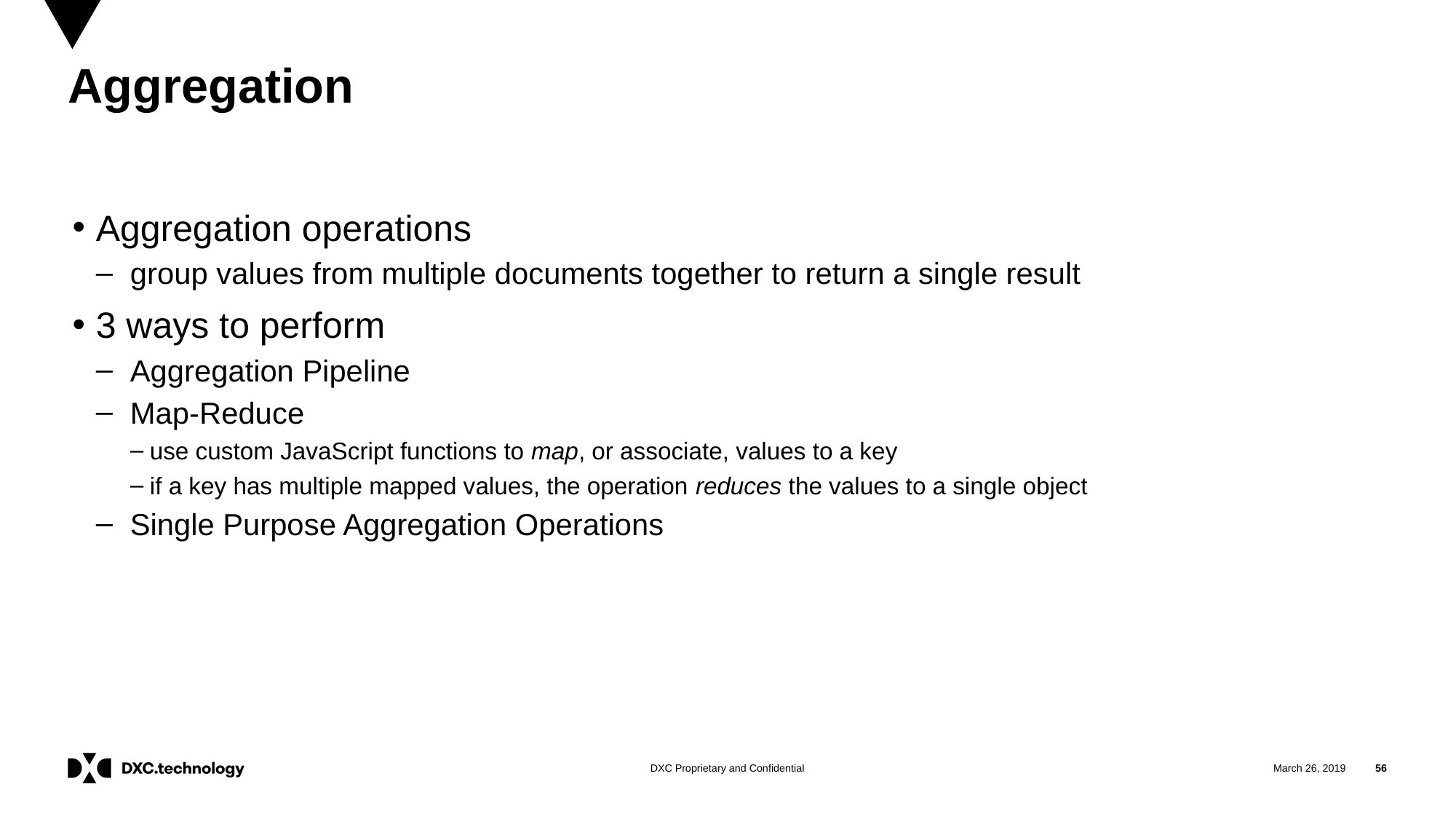

# Aggregation
Aggregation operations
group values from multiple documents together to return a single result
3 ways to perform
Aggregation Pipeline
Map-Reduce
use custom JavaScript functions to map, or associate, values to a key
if a key has multiple mapped values, the operation reduces the values to a single object
Single Purpose Aggregation Operations